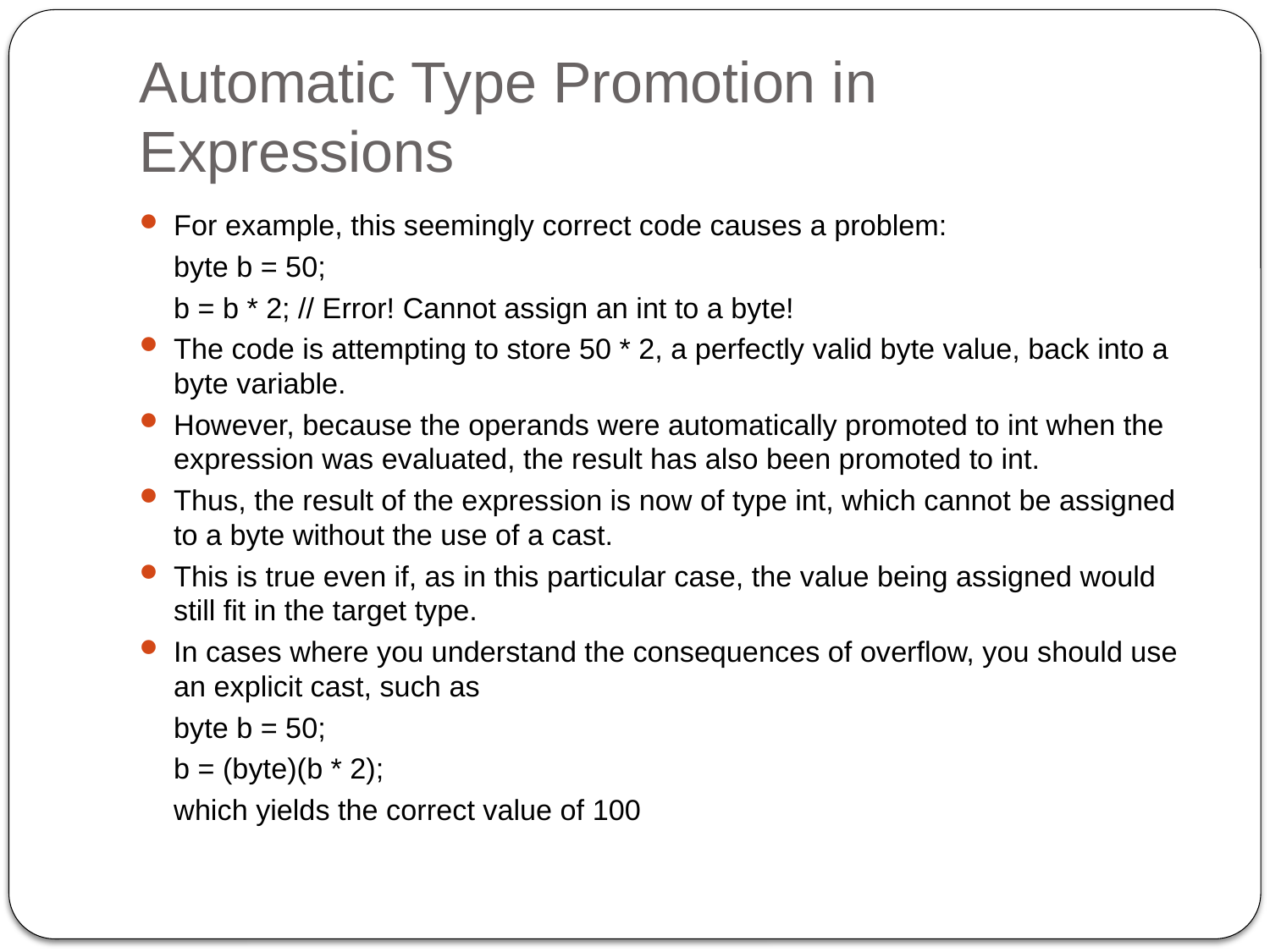

# Automatic Type Promotion in Expressions
For example, this seemingly correct code causes a problem:
	byte b = 50;
	b = b * 2; // Error! Cannot assign an int to a byte!
The code is attempting to store 50 * 2, a perfectly valid byte value, back into a byte variable.
However, because the operands were automatically promoted to int when the expression was evaluated, the result has also been promoted to int.
Thus, the result of the expression is now of type int, which cannot be assigned to a byte without the use of a cast.
This is true even if, as in this particular case, the value being assigned would still fit in the target type.
In cases where you understand the consequences of overflow, you should use an explicit cast, such as
	byte b = 50;
	b = (byte)(b * 2);
	which yields the correct value of 100